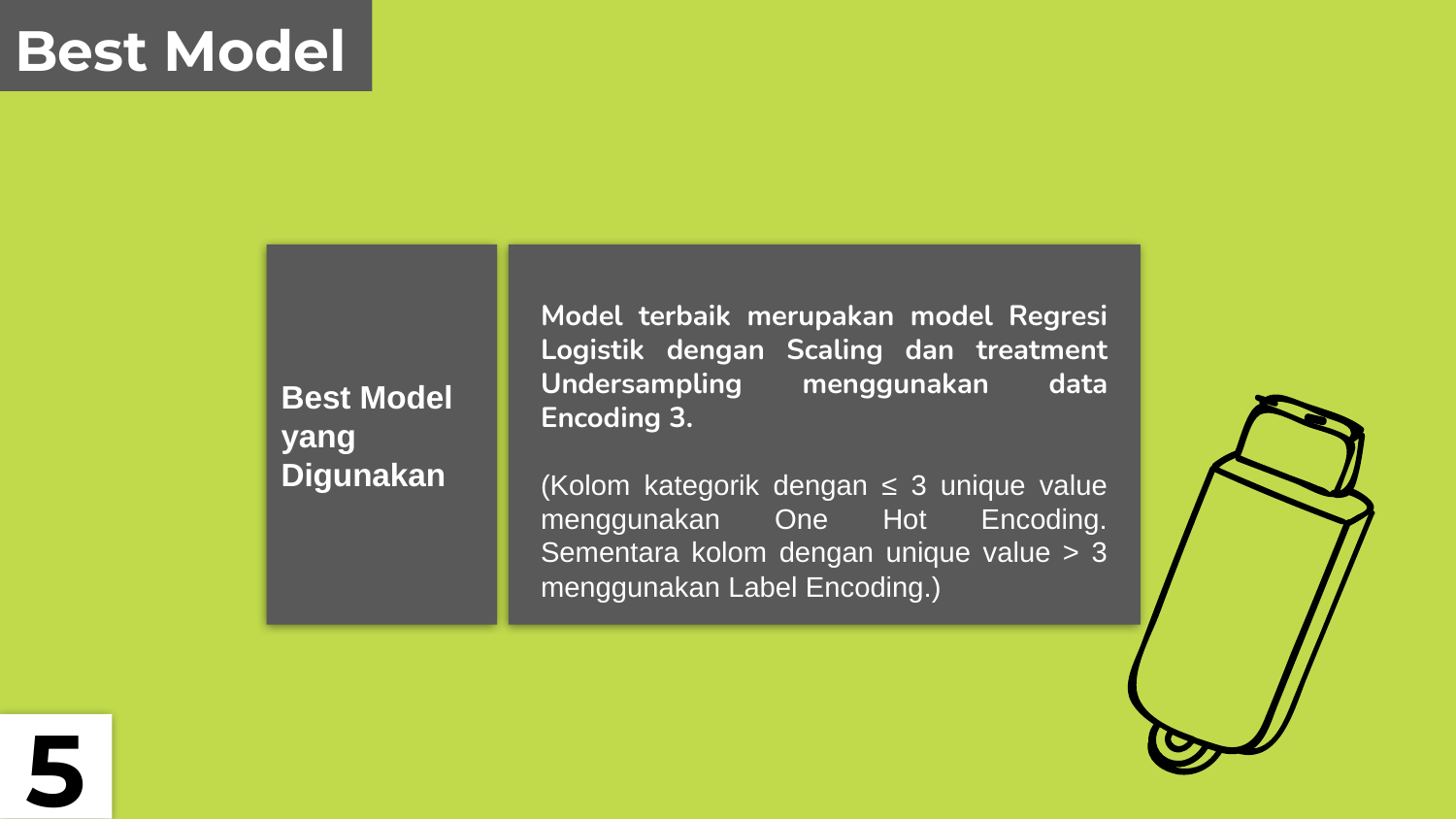

# Best Model
Best Model yang Digunakan

Model terbaik merupakan model Regresi Logistik dengan Scaling dan treatment Undersampling menggunakan data Encoding 3.
(Kolom kategorik dengan ≤ 3 unique value menggunakan One Hot Encoding. Sementara kolom dengan unique value > 3 menggunakan Label Encoding.)

5